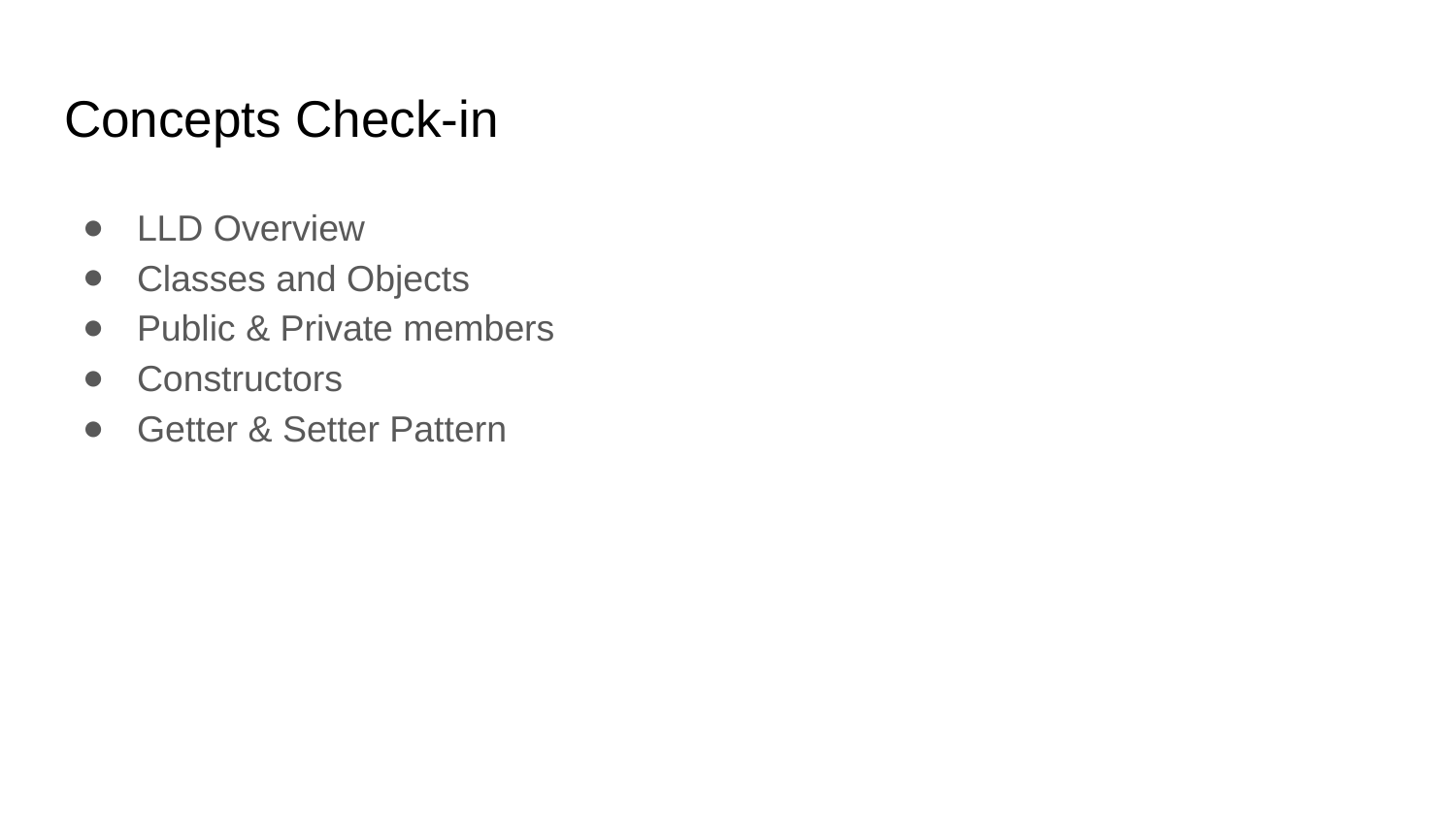

# Concepts Check-in
LLD Overview
Classes and Objects
Public & Private members
Constructors
Getter & Setter Pattern